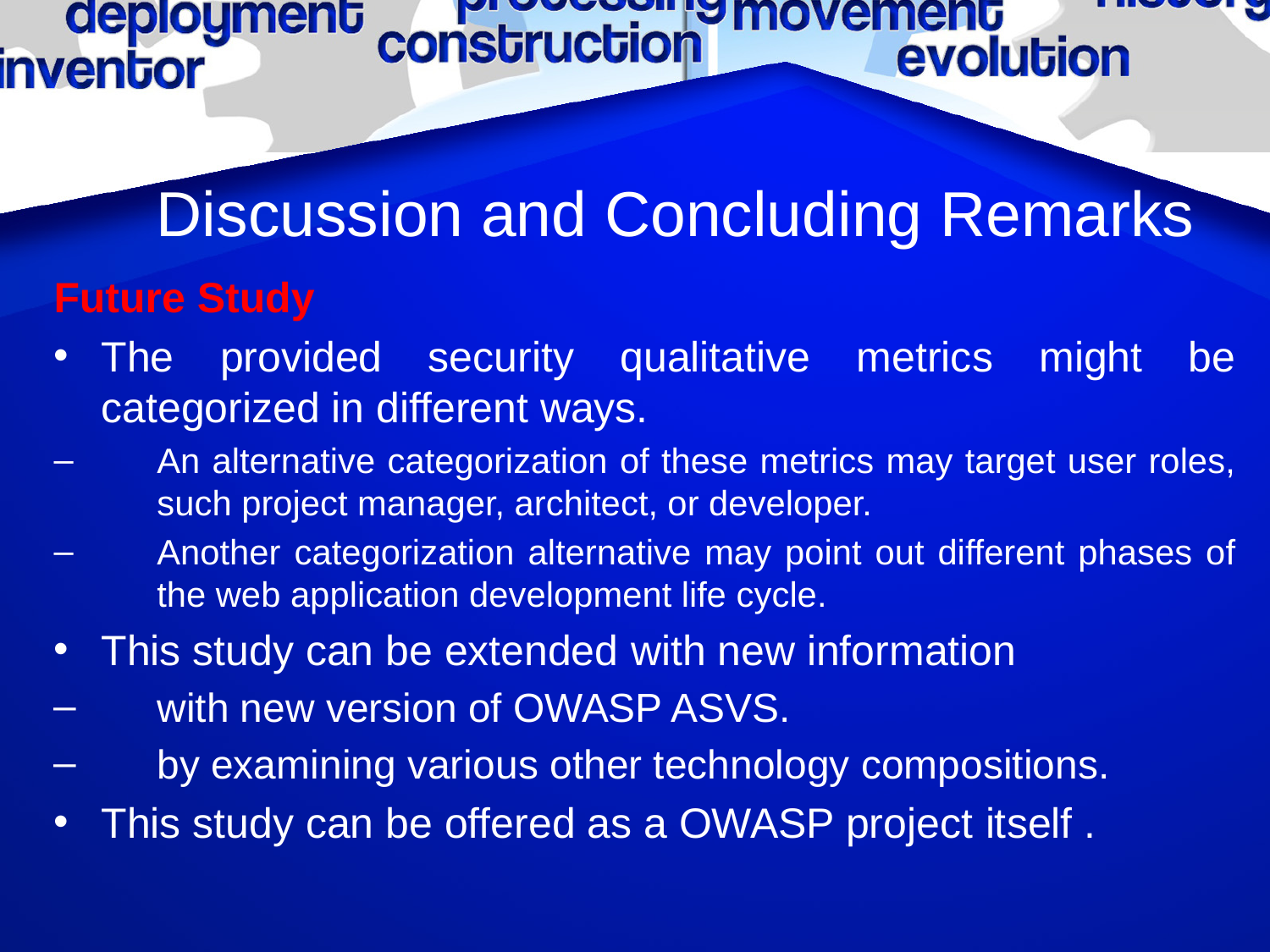

# Discussion and Concluding Remarks
Future Study
The provided security qualitative metrics might be categorized in different ways.
An alternative categorization of these metrics may target user roles, such project manager, architect, or developer.
Another categorization alternative may point out different phases of the web application development life cycle.
This study can be extended with new information
with new version of OWASP ASVS.
by examining various other technology compositions.
This study can be offered as a OWASP project itself .